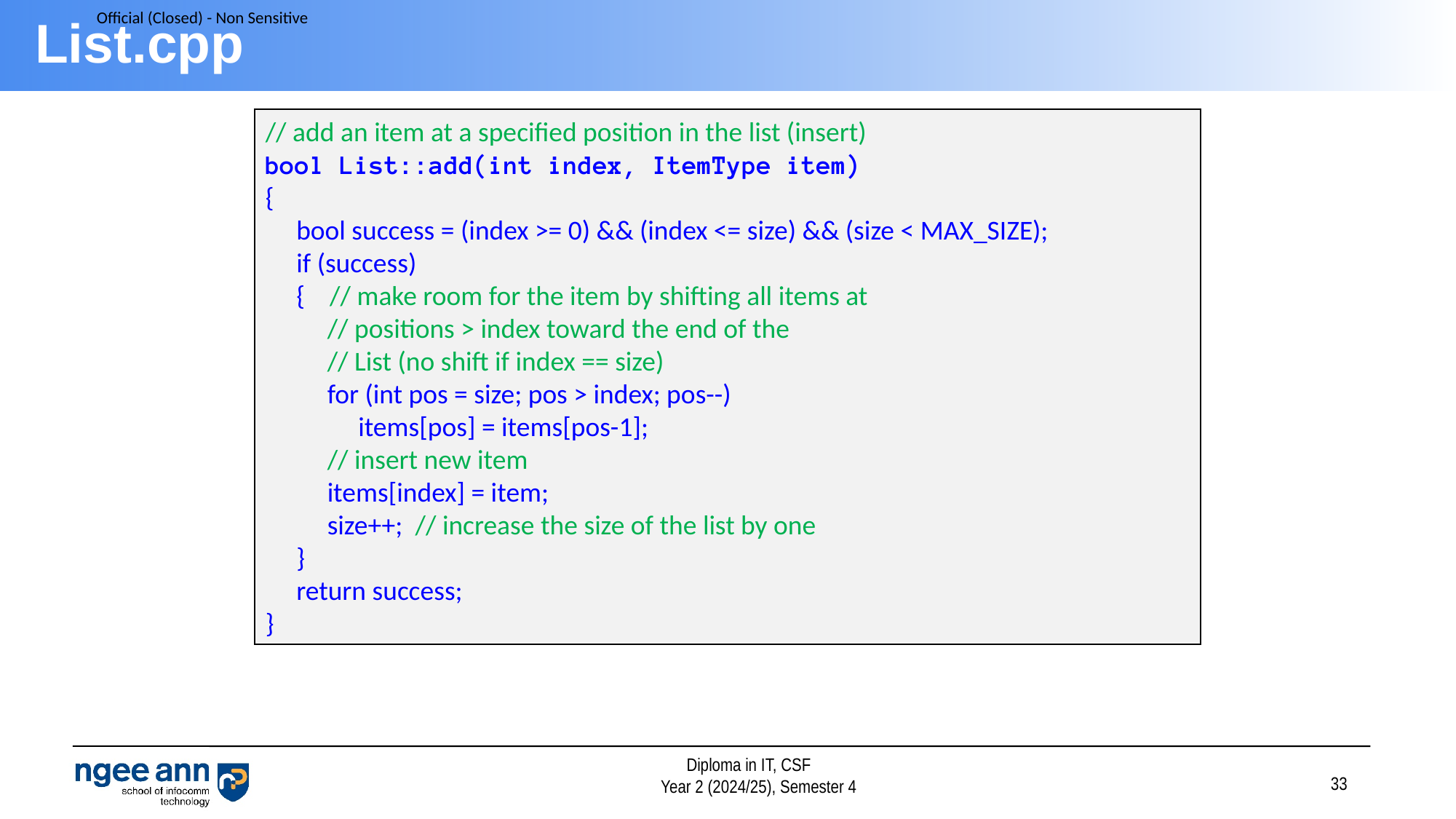

# List.cpp
// add an item at a specified position in the list (insert)
bool List::add(int index, ItemType item)
{
     bool success = (index >= 0) && (index <= size) && (size < MAX_SIZE);
     if (success)
     {    // make room for the item by shifting all items at
          // positions > index toward the end of the
          // List (no shift if index == size)
          for (int pos = size; pos > index; pos--)
               items[pos] = items[pos-1];
          // insert new item
          items[index] = item;
          size++;  // increase the size of the list by one
     }
     return success;
}